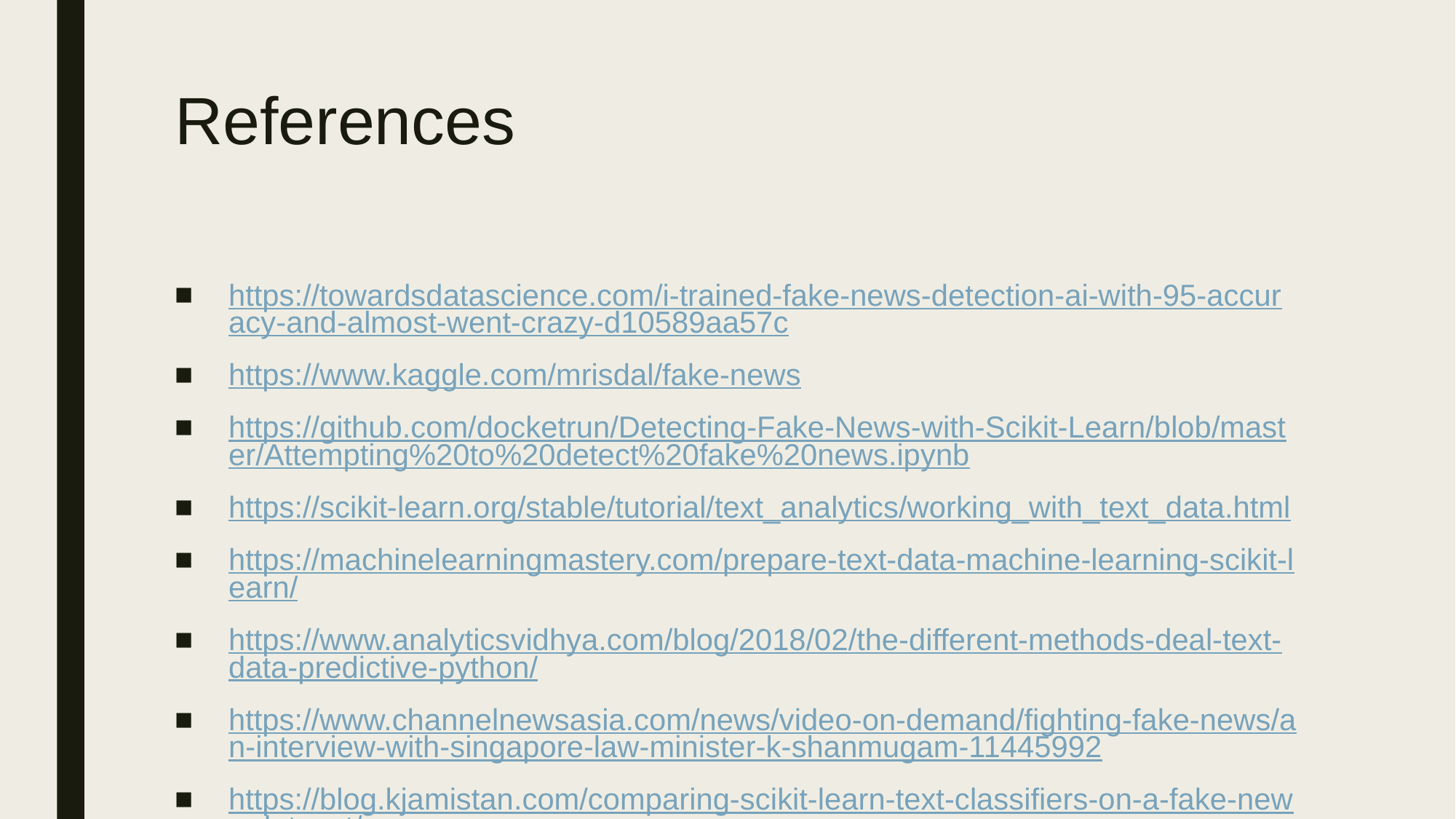

# References
https://towardsdatascience.com/i-trained-fake-news-detection-ai-with-95-accuracy-and-almost-went-crazy-d10589aa57c
https://www.kaggle.com/mrisdal/fake-news
https://github.com/docketrun/Detecting-Fake-News-with-Scikit-Learn/blob/master/Attempting%20to%20detect%20fake%20news.ipynb
https://scikit-learn.org/stable/tutorial/text_analytics/working_with_text_data.html
https://machinelearningmastery.com/prepare-text-data-machine-learning-scikit-learn/
https://www.analyticsvidhya.com/blog/2018/02/the-different-methods-deal-text-data-predictive-python/
https://www.channelnewsasia.com/news/video-on-demand/fighting-fake-news/an-interview-with-singapore-law-minister-k-shanmugam-11445992
https://blog.kjamistan.com/comparing-scikit-learn-text-classifiers-on-a-fake-news-dataset/